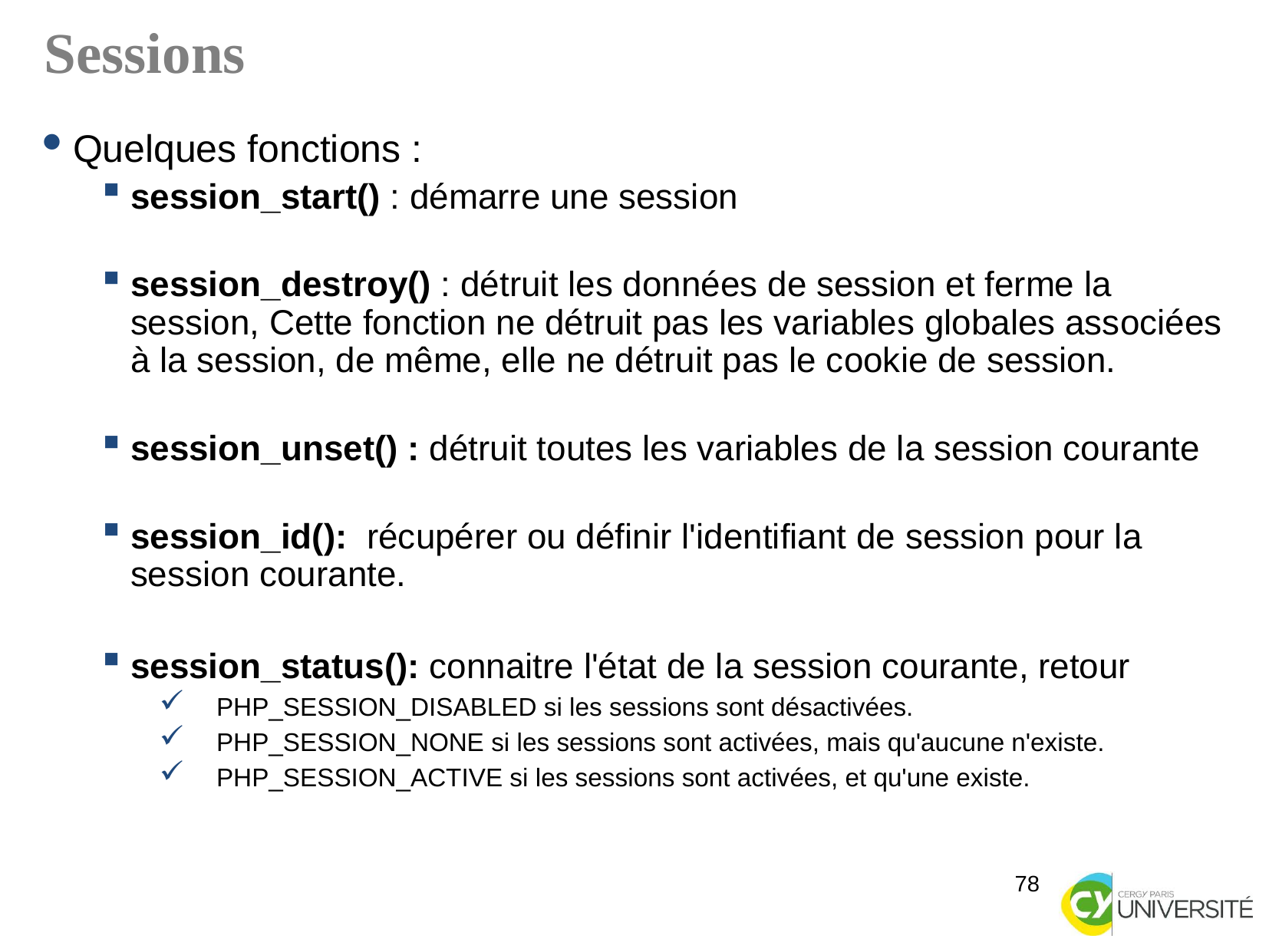

Sessions
Quelques fonctions :
session_start() : démarre une session

session_destroy() : détruit les données de session et ferme la session, Cette fonction ne détruit pas les variables globales associées à la session, de même, elle ne détruit pas le cookie de session.

session_unset() : détruit toutes les variables de la session courante

session_id():  récupérer ou définir l'identifiant de session pour la session courante.

session_status(): connaitre l'état de la session courante, retour
    PHP_SESSION_DISABLED si les sessions sont désactivées.
    PHP_SESSION_NONE si les sessions sont activées, mais qu'aucune n'existe.
    PHP_SESSION_ACTIVE si les sessions sont activées, et qu'une existe.